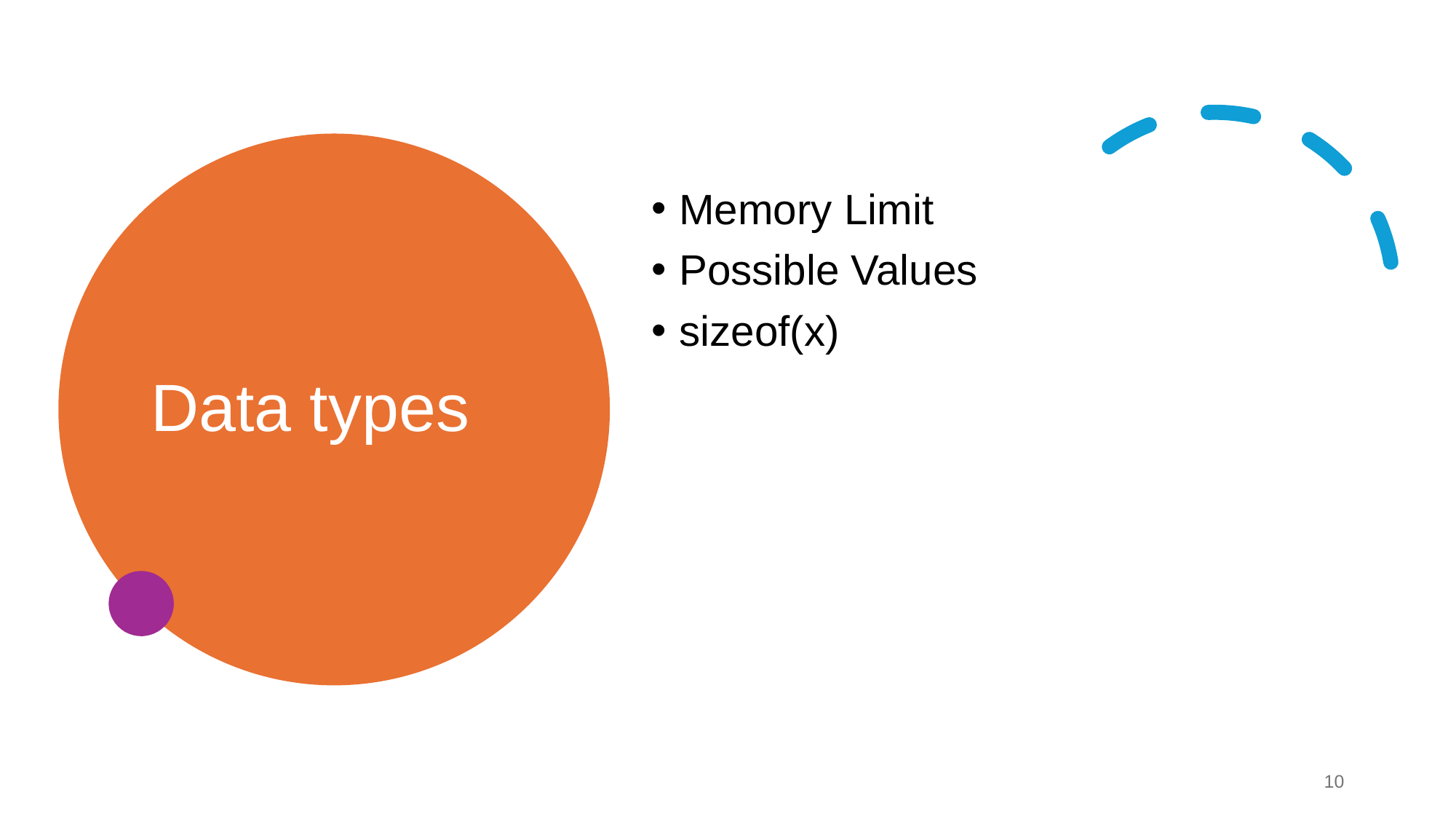

# Data types
Memory Limit
Possible Values
sizeof(x)

10